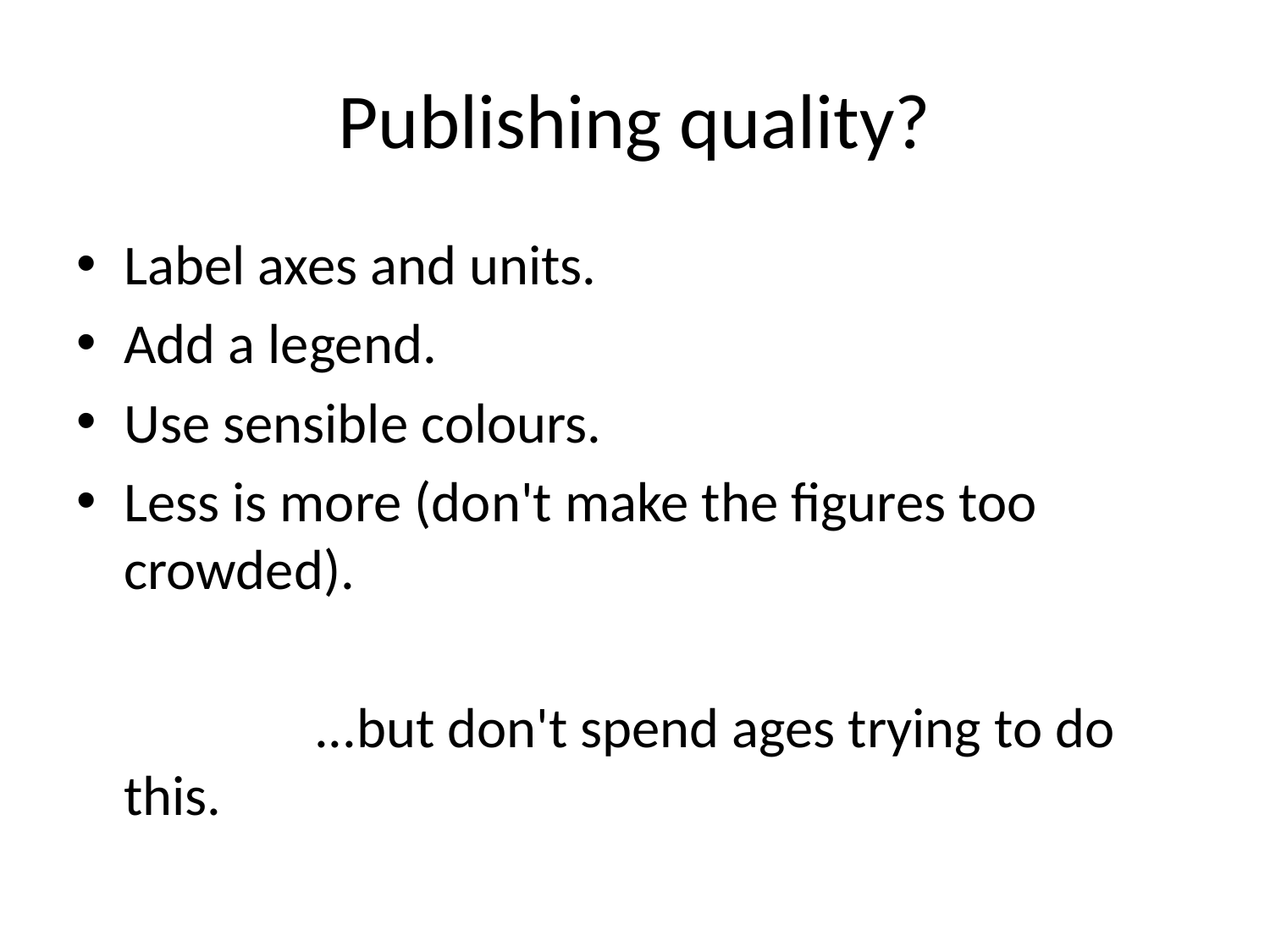

# Publishing quality?
Label axes and units.
Add a legend.
Use sensible colours.
Less is more (don't make the figures too crowded).

		     ...but don't spend ages trying to do this.